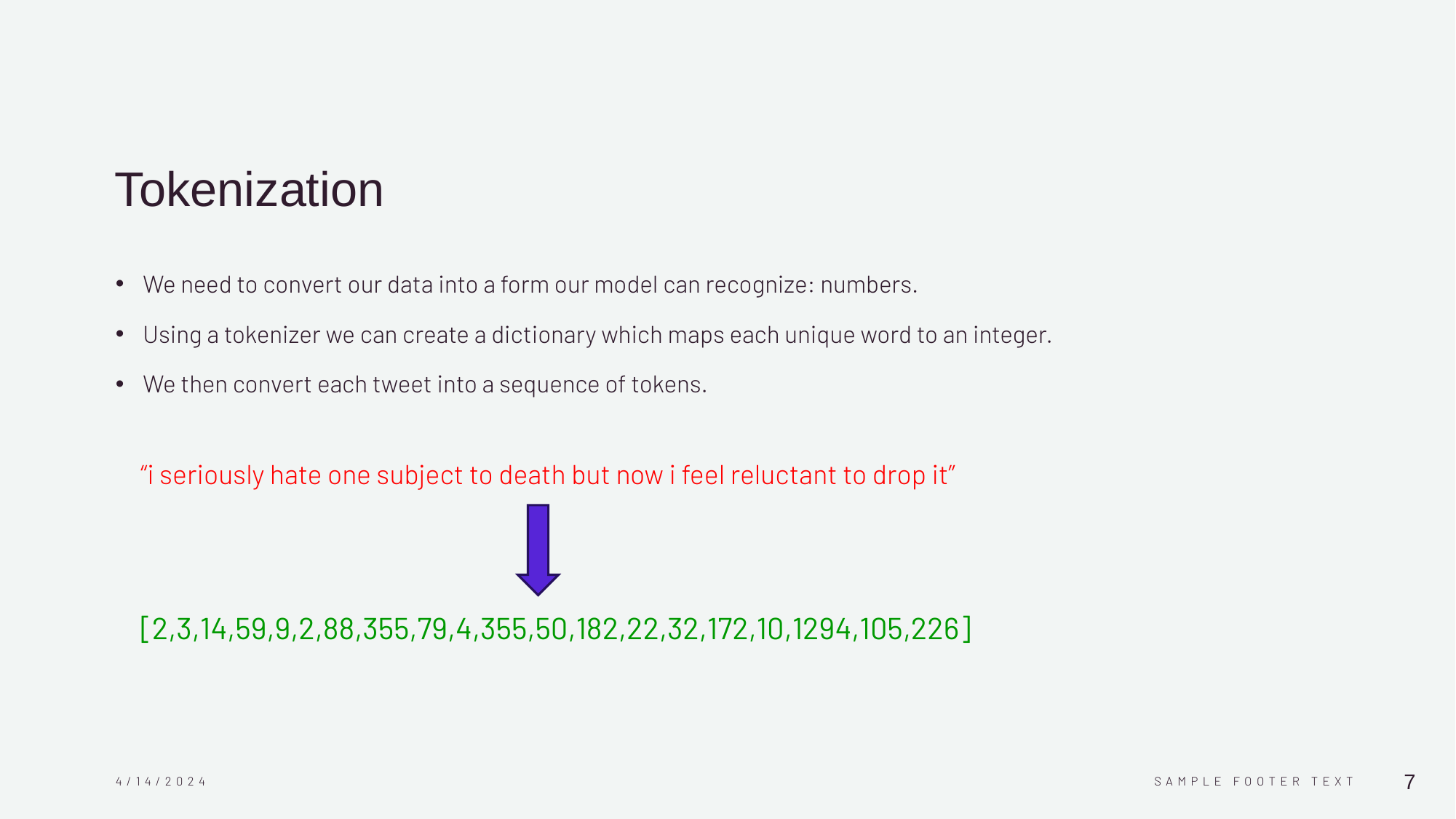

# Tokenization
We need to convert our data into a form our model can recognize: numbers.
Using a tokenizer we can create a dictionary which maps each unique word to an integer.
We then convert each tweet into a sequence of tokens.

“i seriously hate one subject to death but now i feel reluctant to drop it”

[2,3,14,59,9,2,88,355,79,4,355,50,182,22,32,172,10,1294,105,226]
4/14/2024
Sample Footer Text
7